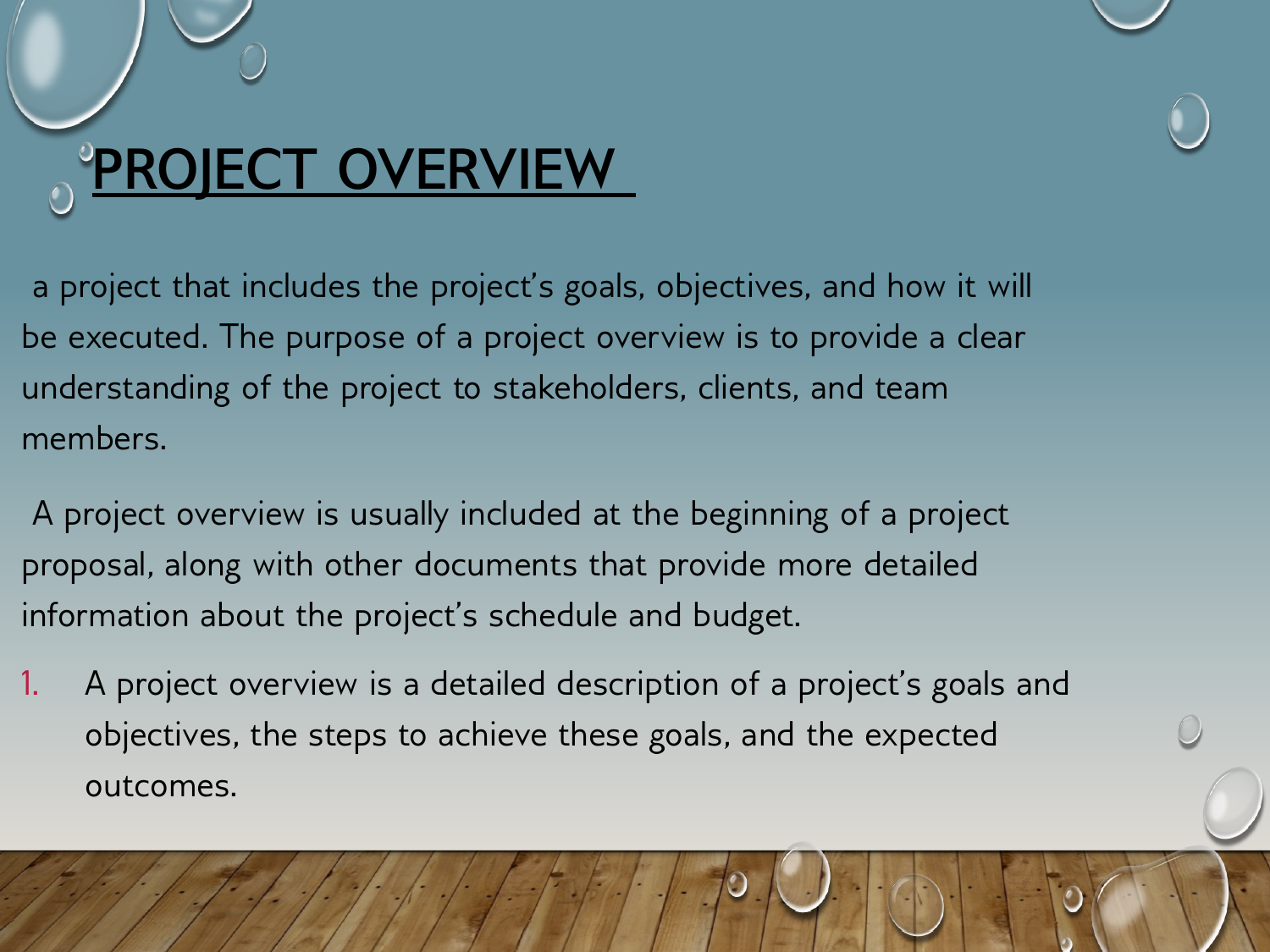

# Project overview
 a project that includes the project’s goals, objectives, and how it will be executed. The purpose of a project overview is to provide a clear understanding of the project to stakeholders, clients, and team members.
 A project overview is usually included at the beginning of a project proposal, along with other documents that provide more detailed information about the project’s schedule and budget.
A project overview is a detailed description of a project’s goals and objectives, the steps to achieve these goals, and the expected outcomes.